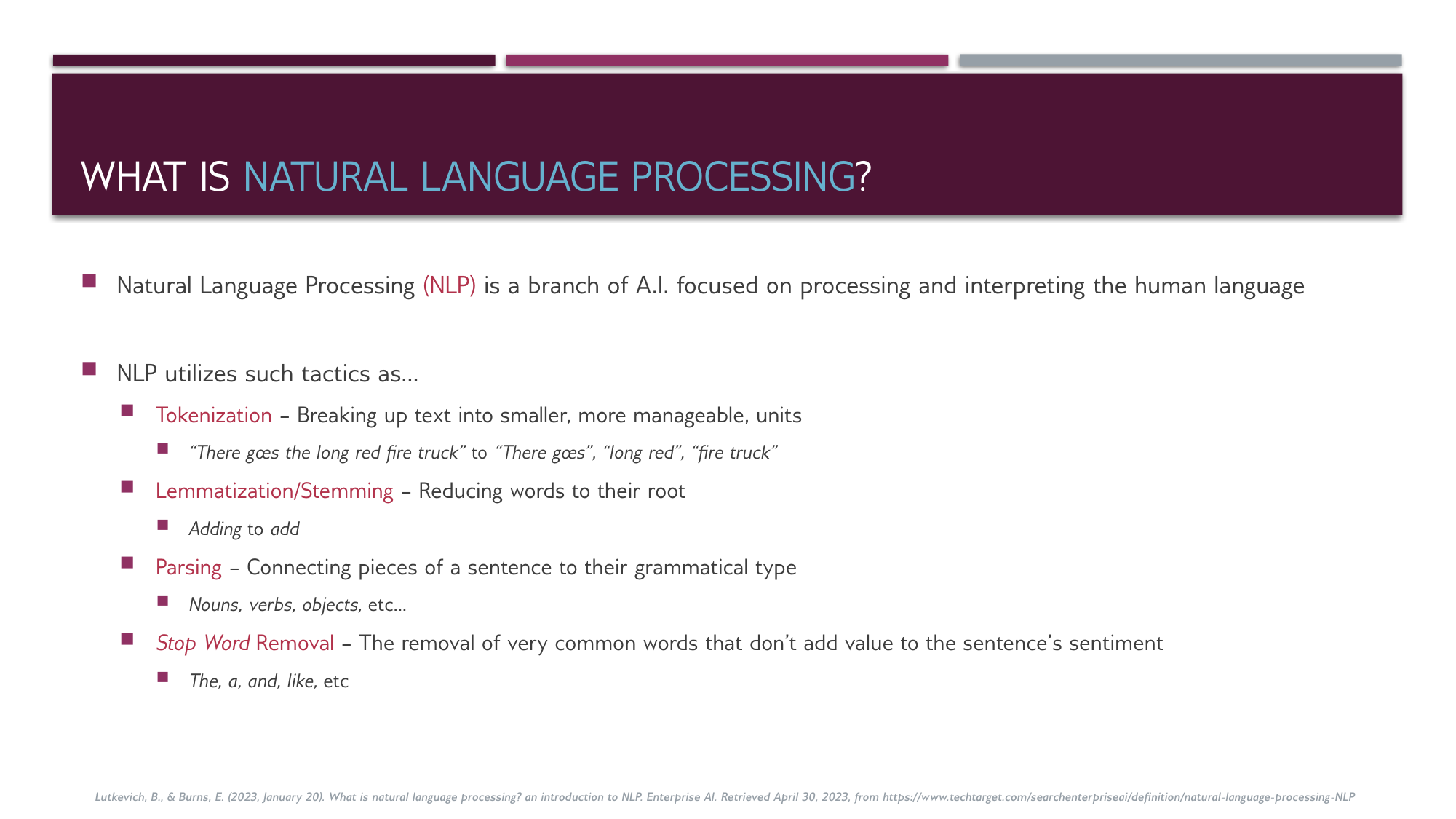

# What is Natural language processing?
Natural Language Processing (NLP) is a branch of A.I. focused on processing and interpreting the human language

NLP utilizes such tactics as…
Tokenization – Breaking up text into smaller, more manageable, units
“There goes the long red fire truck” to “There goes”, “long red”, “fire truck”
Lemmatization/Stemming – Reducing words to their root
Adding to add
Parsing – Connecting pieces of a sentence to their grammatical type
Nouns, verbs, objects, etc...
Stop Word Removal – The removal of very common words that don’t add value to the sentence’s sentiment
The, a, and, like, etc
Lutkevich, B., & Burns, E. (2023, January 20). What is natural language processing? an introduction to NLP. Enterprise AI. Retrieved April 30, 2023, from https://www.techtarget.com/searchenterpriseai/definition/natural-language-processing-NLP